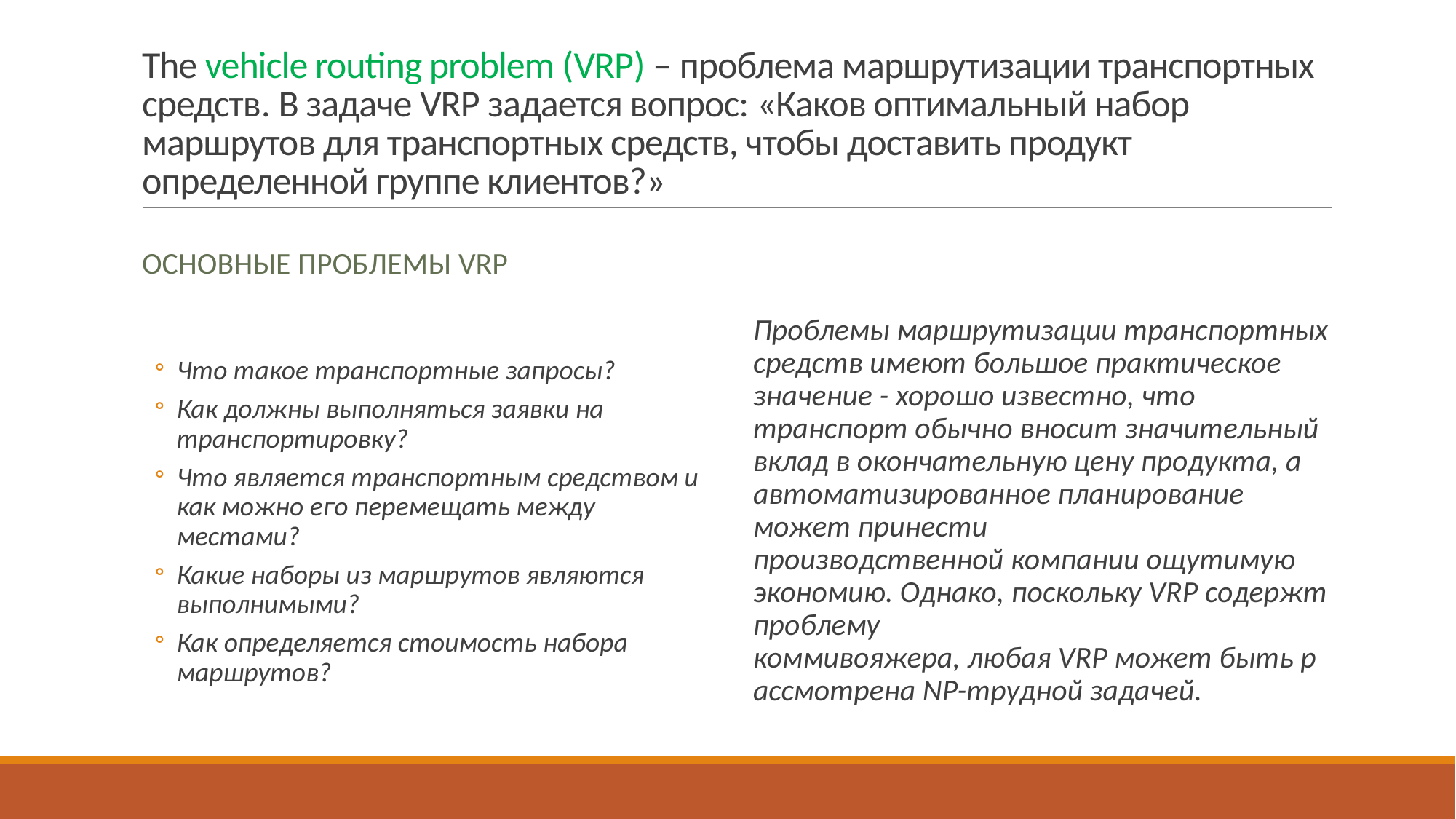

# The vehicle routing problem (VRP) – проблема маршрутизации транспортных средств. В задаче VRP задается вопрос: «Каков оптимальный набор маршрутов для транспортных средств, чтобы доставить продукт определенной группе клиентов?»
Основные проблемы VRP

Что такое транспортные запросы?
Как должны выполняться заявки на транспортировку?
Что является транспортным средством и как можно его перемещать между местами?
Какие наборы из маршрутов являются выполнимыми?
Как определяется стоимость набора маршрутов?

Проблемы маршрутизации транспортных средств имеют большое практическое значение - хорошо известно, что транспорт обычно вносит значительный вклад в окончательную цену продукта, а автоматизированное планирование может принести производственной компании ощутимую экономию. Однако, поскольку VRP содержтпроблему коммивояжера, любая VRP может быть рассмотрена NP-трудной задачей.